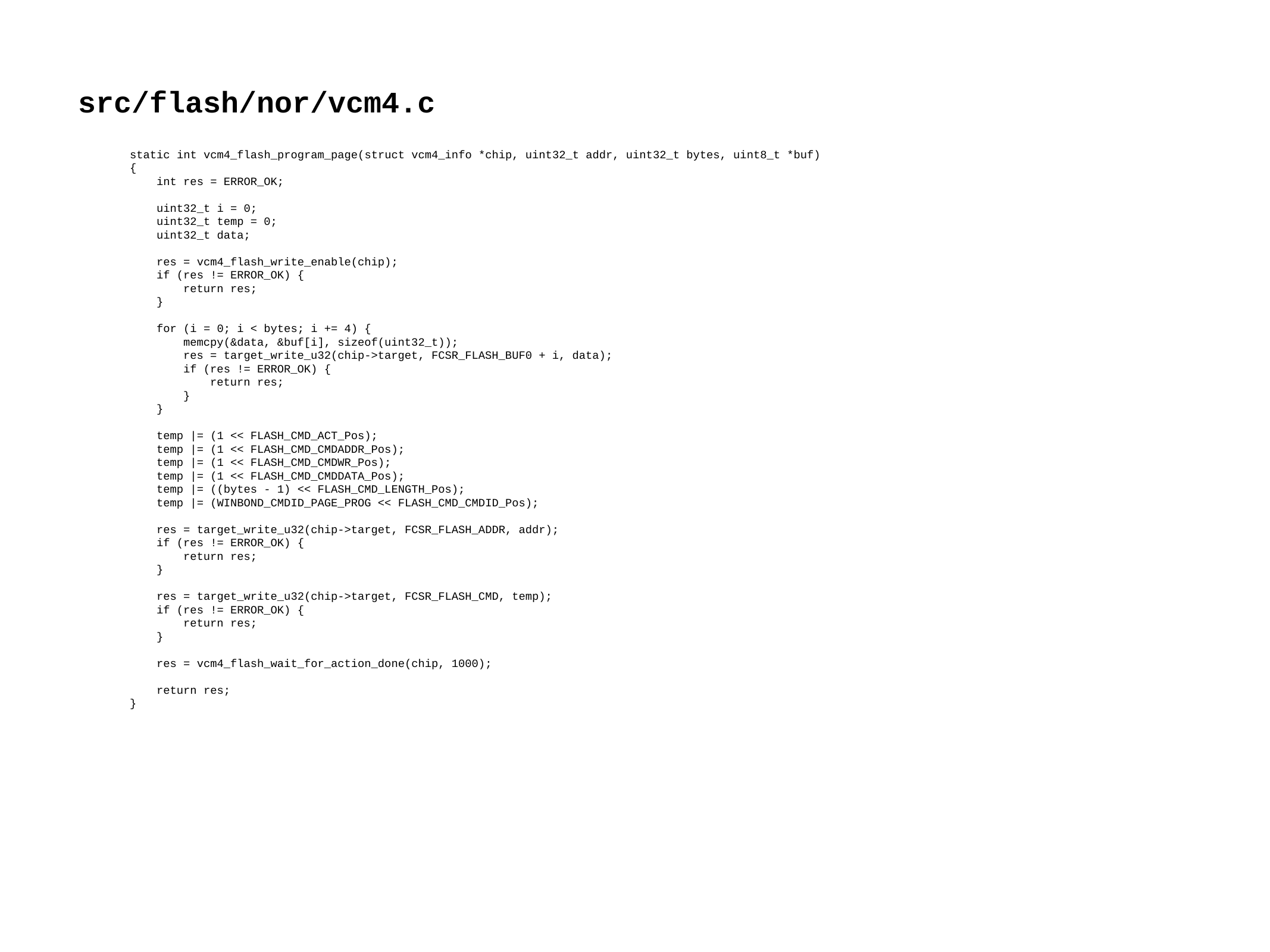

src/flash/nor/vcm4.c
static int vcm4_flash_program_page(struct vcm4_info *chip, uint32_t addr, uint32_t bytes, uint8_t *buf)
{
    int res = ERROR_OK;

    uint32_t i = 0;
    uint32_t temp = 0;
    uint32_t data;

    res = vcm4_flash_write_enable(chip);
    if (res != ERROR_OK) {
        return res;
    }

    for (i = 0; i < bytes; i += 4) {
        memcpy(&data, &buf[i], sizeof(uint32_t));
        res = target_write_u32(chip->target, FCSR_FLASH_BUF0 + i, data);
        if (res != ERROR_OK) {
            return res;
        }
    }

    temp |= (1 << FLASH_CMD_ACT_Pos);
    temp |= (1 << FLASH_CMD_CMDADDR_Pos);
    temp |= (1 << FLASH_CMD_CMDWR_Pos);
    temp |= (1 << FLASH_CMD_CMDDATA_Pos);
    temp |= ((bytes - 1) << FLASH_CMD_LENGTH_Pos);
    temp |= (WINBOND_CMDID_PAGE_PROG << FLASH_CMD_CMDID_Pos);

    res = target_write_u32(chip->target, FCSR_FLASH_ADDR, addr);
    if (res != ERROR_OK) {
        return res;
    }

    res = target_write_u32(chip->target, FCSR_FLASH_CMD, temp);
    if (res != ERROR_OK) {
        return res;
    }

    res = vcm4_flash_wait_for_action_done(chip, 1000);

    return res;
}